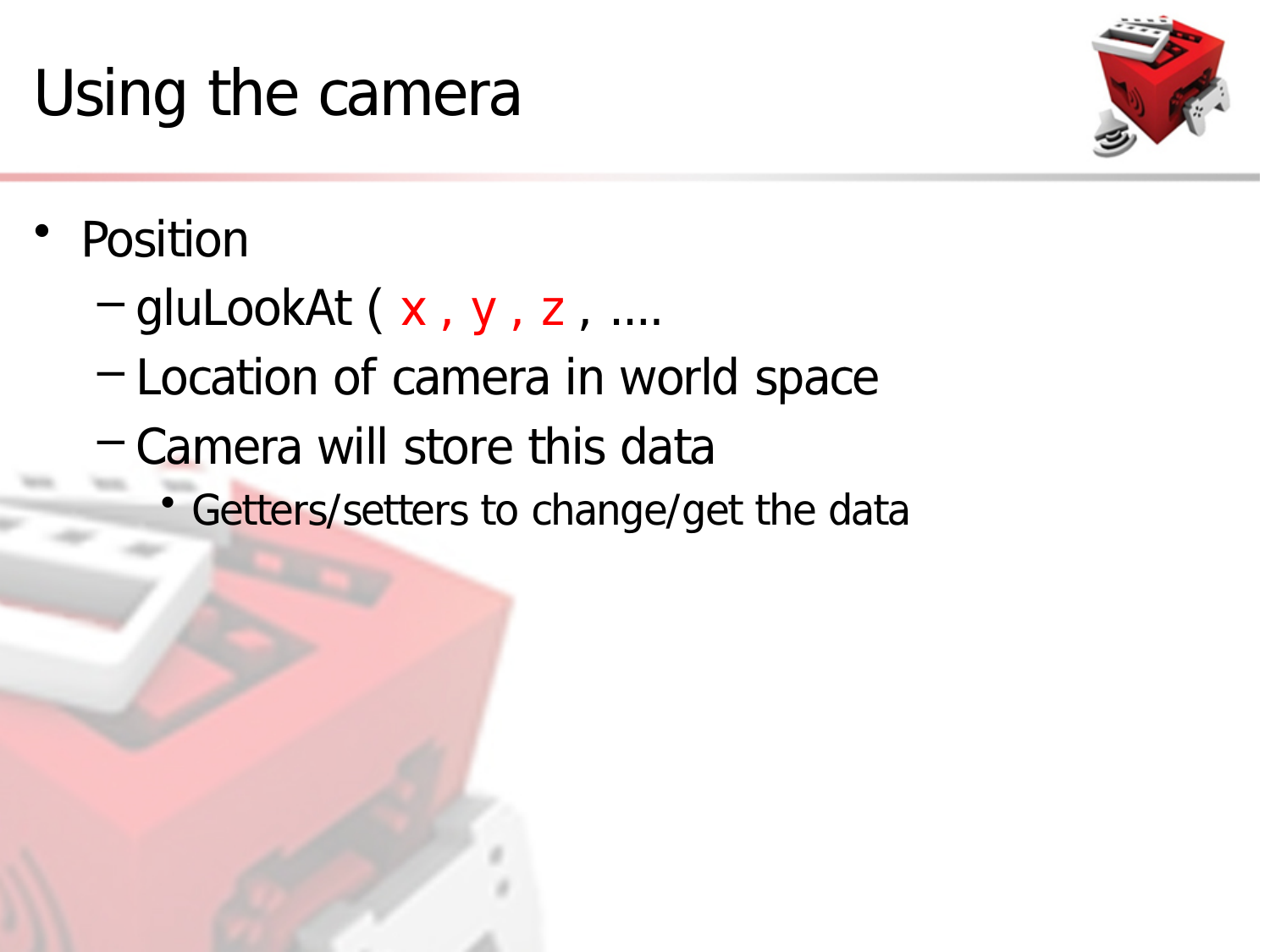

# Using the camera
Position
gluLookAt ( x , y , z , ….
Location of camera in world space
Camera will store this data
Getters/setters to change/get the data